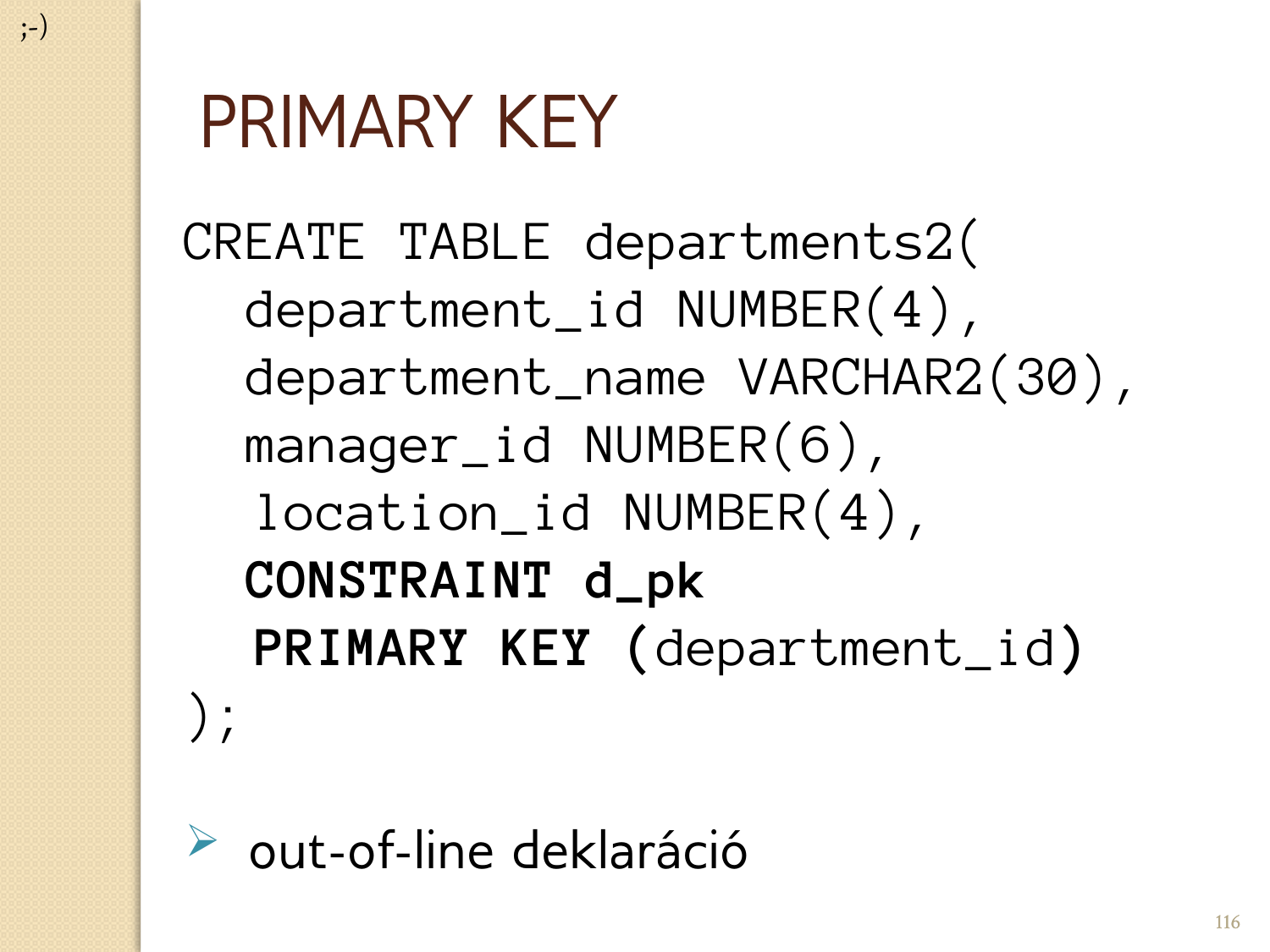

;-)
PRIMARY KEY
CREATE TABLE departments2(
  department_id NUMBER(4),
  department_name VARCHAR2(30),
  manager_id NUMBER(6),
	 location_id NUMBER(4),
  CONSTRAINT d_pk
	 PRIMARY KEY (department_id)
);

out-of-line deklaráció

116
116